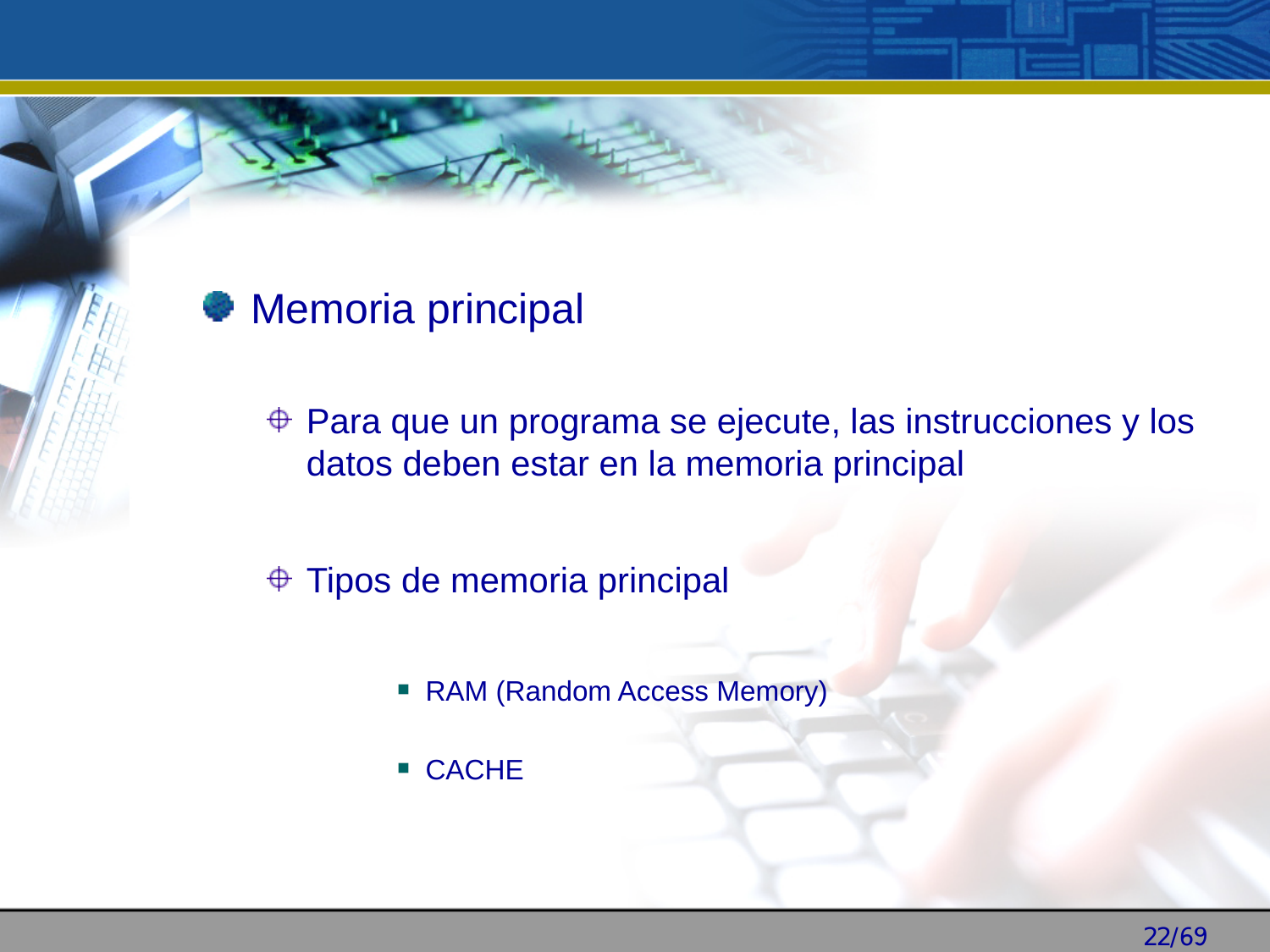

Memoria principal

Para que un programa se ejecute, las instrucciones y los datos deben estar en la memoria principal

Tipos de memoria principal

RAM (Random Access Memory)

CACHE